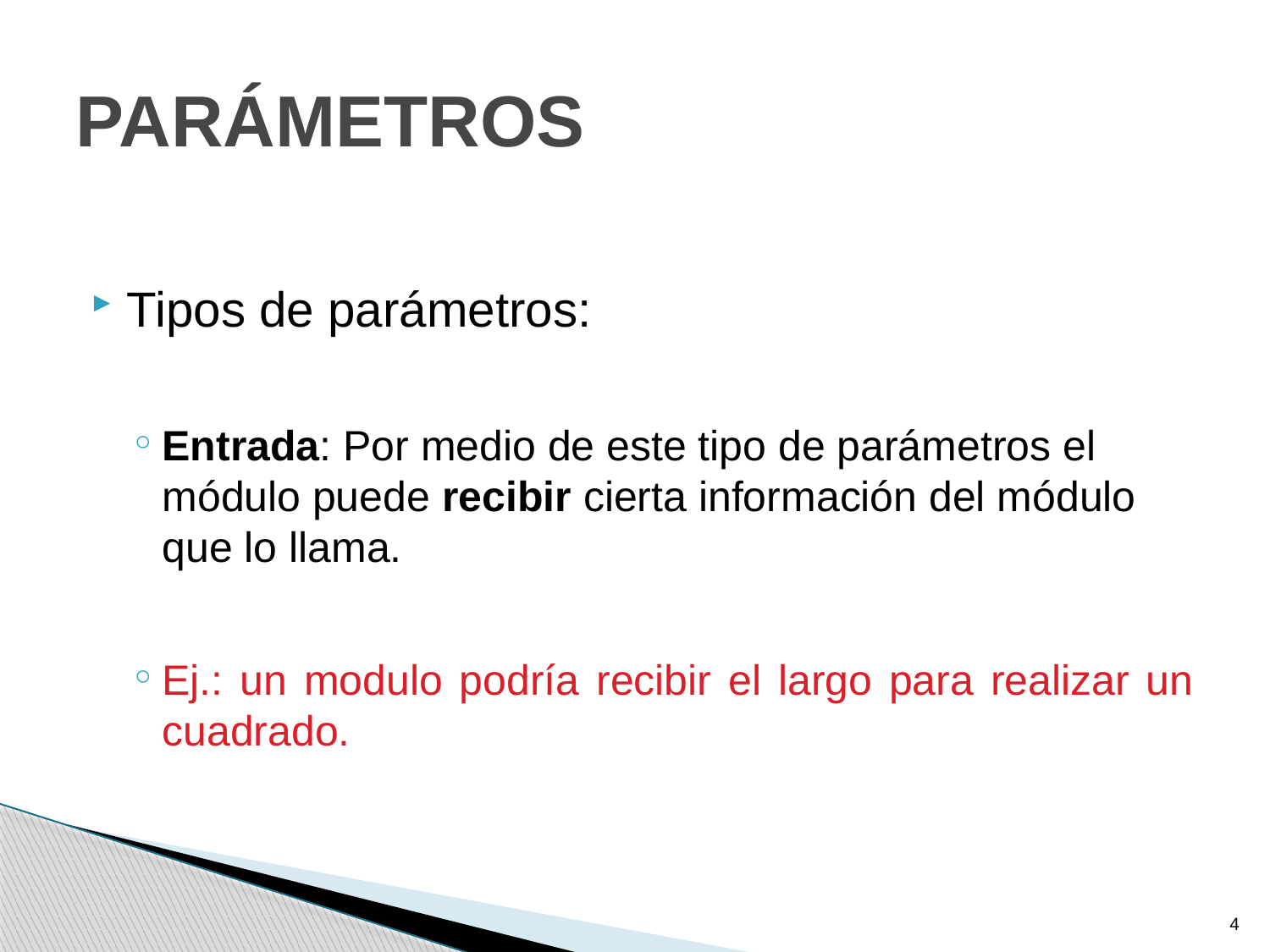

# PARÁMETROS

Tipos de parámetros:

Entrada: Por medio de este tipo de parámetros el módulo puede recibir cierta información del módulo que lo llama.

Ej.: un modulo podría recibir el largo para realizar un cuadrado.

4